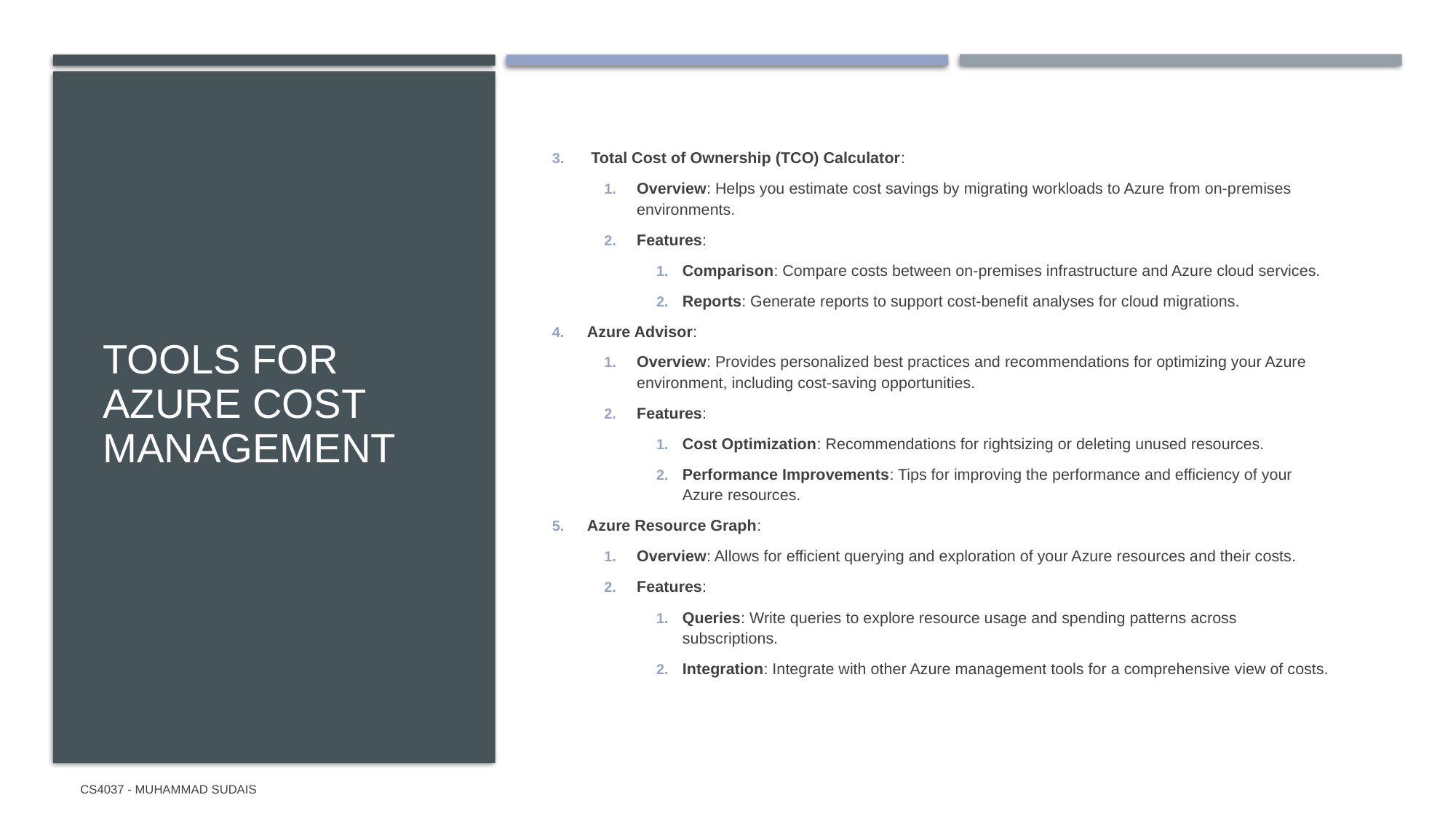

# Tools for Azure Cost Management
Total Cost of Ownership (TCO) Calculator:
Overview: Helps you estimate cost savings by migrating workloads to Azure from on-premises environments.
Features:
Comparison: Compare costs between on-premises infrastructure and Azure cloud services.
Reports: Generate reports to support cost-benefit analyses for cloud migrations.
Azure Advisor:
Overview: Provides personalized best practices and recommendations for optimizing your Azure environment, including cost-saving opportunities.
Features:
Cost Optimization: Recommendations for rightsizing or deleting unused resources.
Performance Improvements: Tips for improving the performance and efficiency of your Azure resources.
Azure Resource Graph:
Overview: Allows for efficient querying and exploration of your Azure resources and their costs.
Features:
Queries: Write queries to explore resource usage and spending patterns across subscriptions.
Integration: Integrate with other Azure management tools for a comprehensive view of costs.
CS4037 - Muhammad Sudais